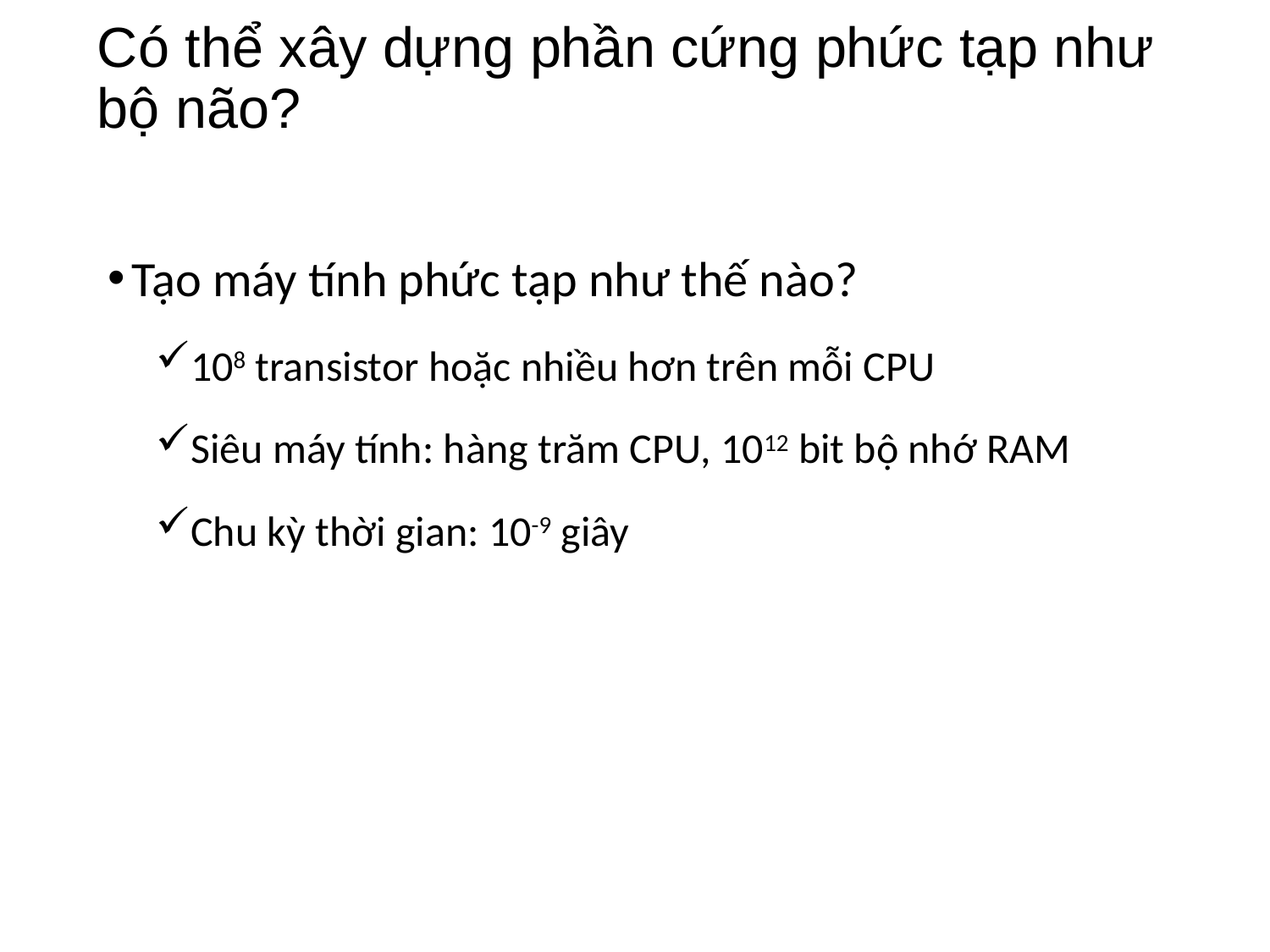

# Có thể xây dựng phần cứng phức tạp như bộ não?
Tạo máy tính phức tạp như thế nào?
108 transistor hoặc nhiều hơn trên mỗi CPU
Siêu máy tính: hàng trăm CPU, 1012 bit bộ nhớ RAM
Chu kỳ thời gian: 10-9 giây
34